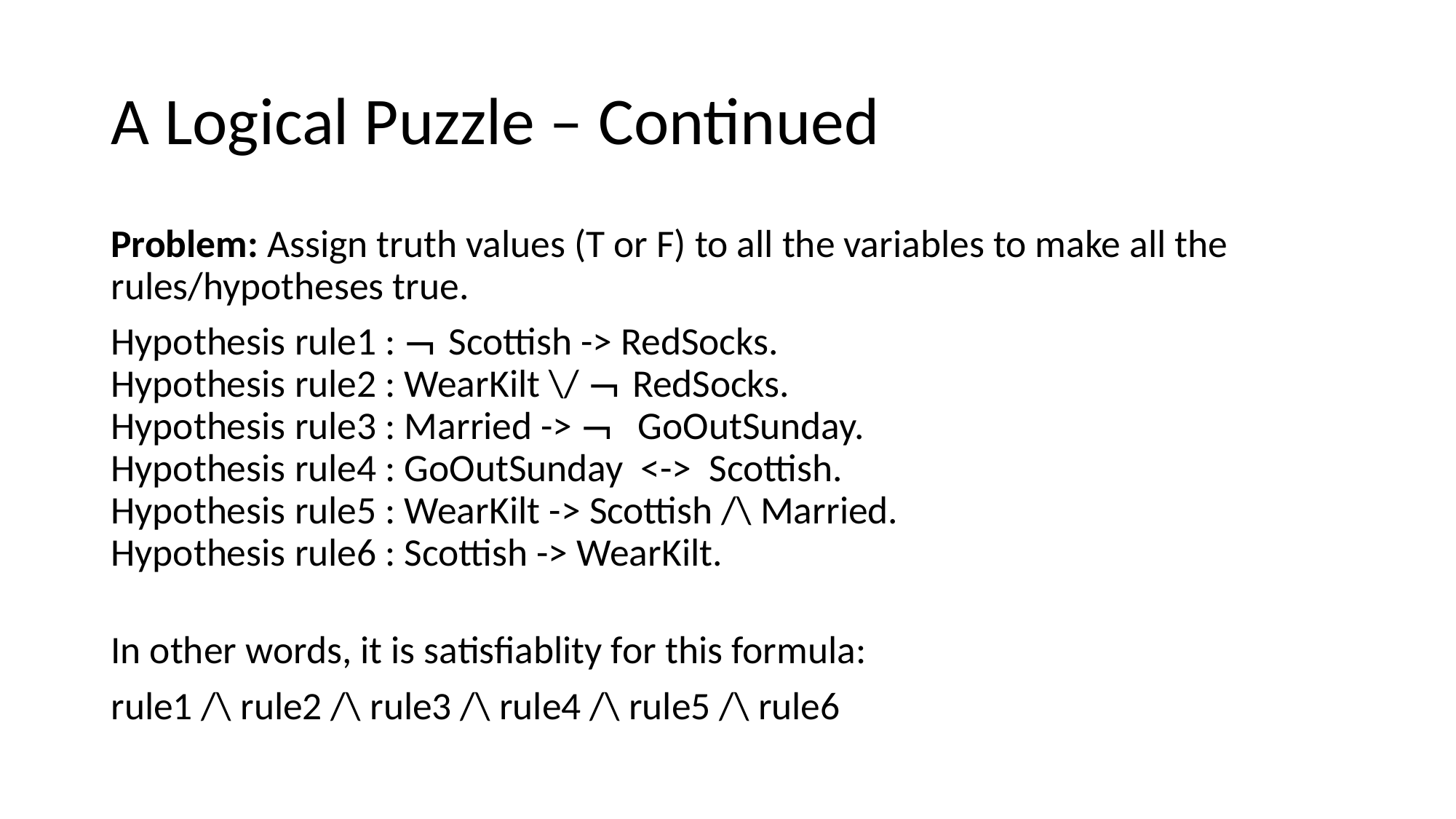

# A Logical Puzzle – Continued
Problem: Assign truth values (T or F) to all the variables to make all the rules/hypotheses true.
Hypothesis rule1 : ¬ Scottish -> RedSocks.
Hypothesis rule2 : WearKilt \/ ¬ RedSocks.
Hypothesis rule3 : Married -> ¬  GoOutSunday.
Hypothesis rule4 : GoOutSunday  <->  Scottish.
Hypothesis rule5 : WearKilt -> Scottish /\ Married.
Hypothesis rule6 : Scottish -> WearKilt.
In other words, it is satisfiablity for this formula:
rule1 /\ rule2 /\ rule3 /\ rule4 /\ rule5 /\ rule6